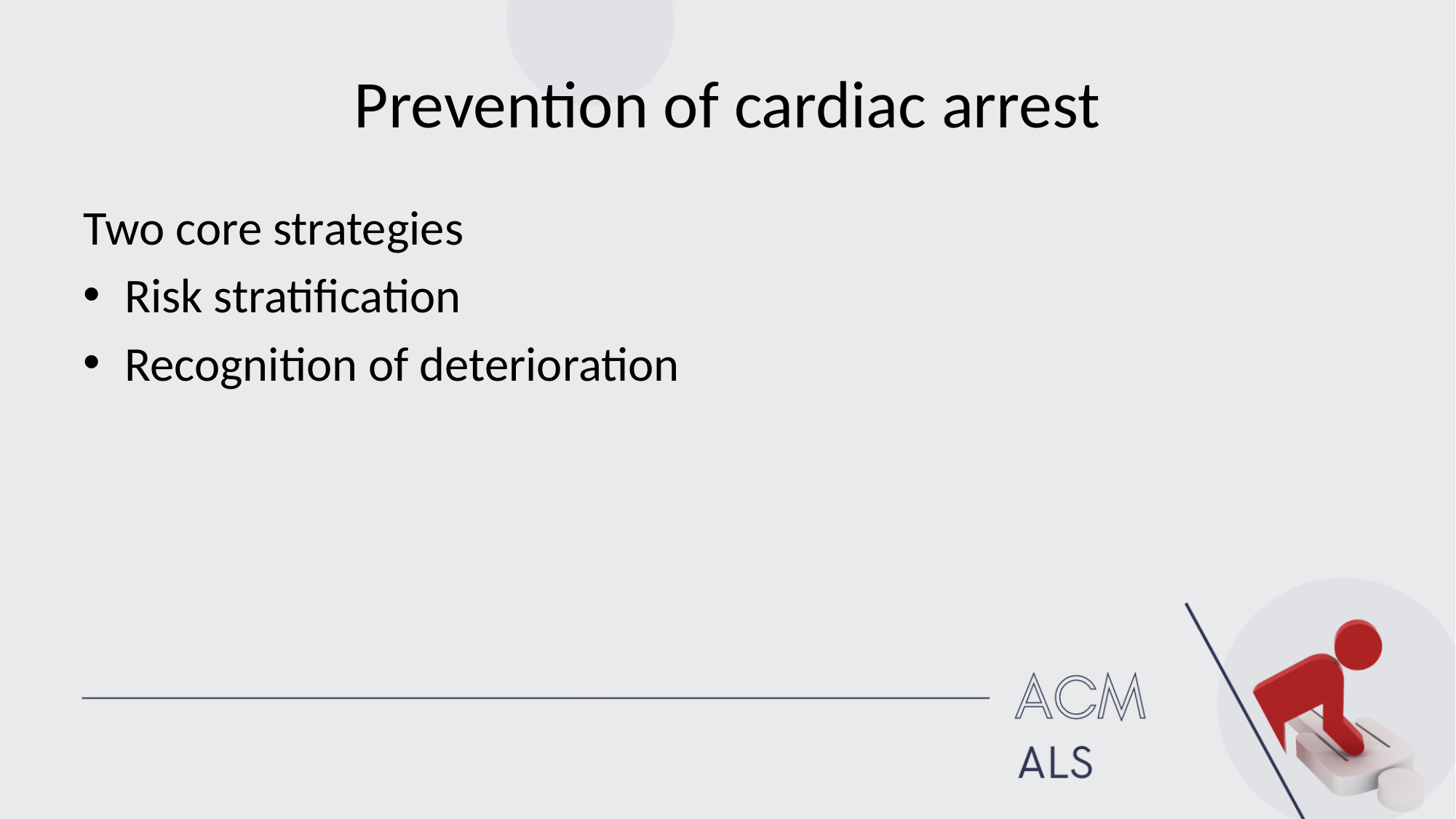

# Prevention of cardiac arrest
Two core strategies
Risk stratification
Recognition of deterioration